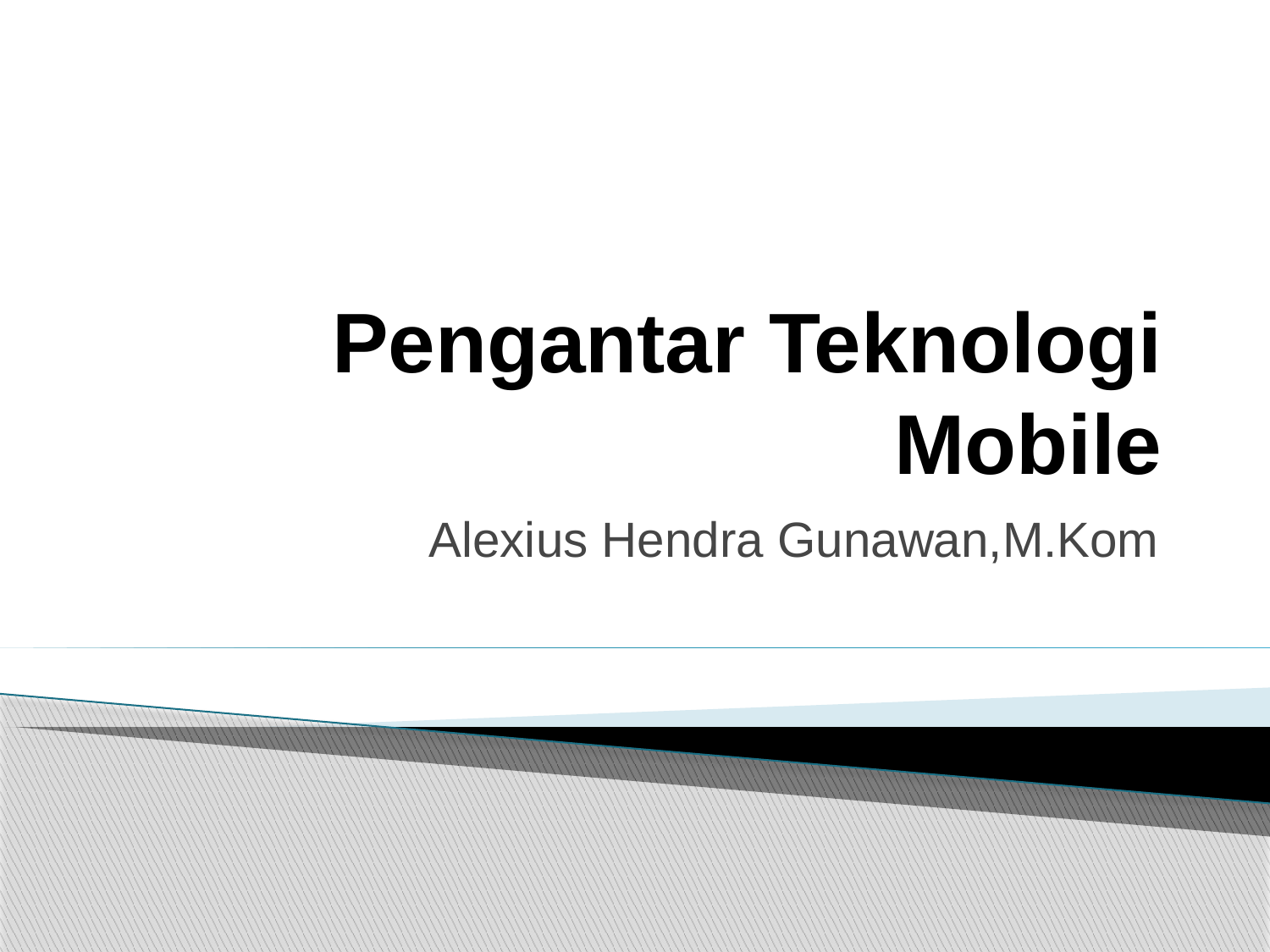

# Pengantar Teknologi Mobile
Alexius Hendra Gunawan,M.Kom